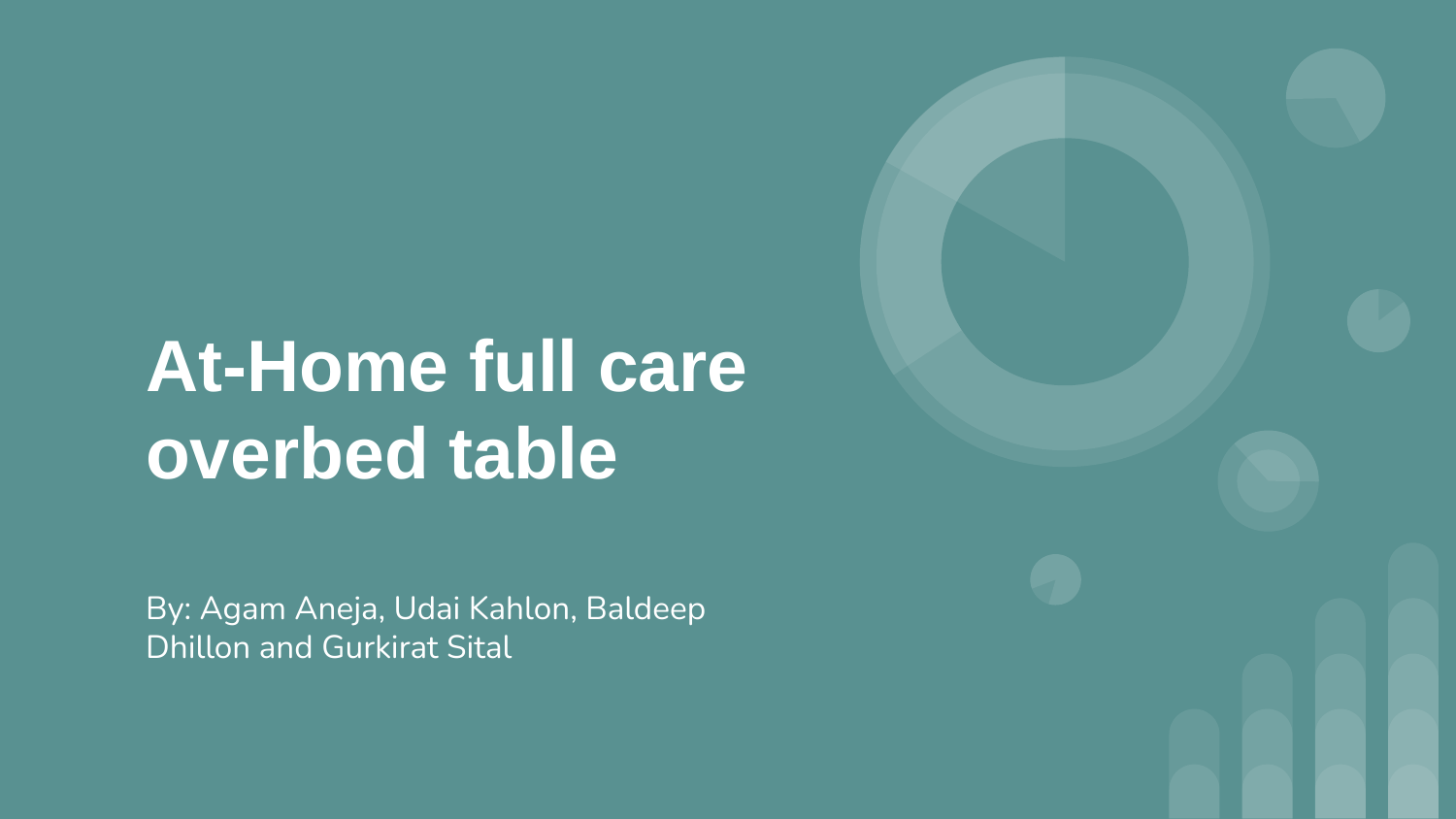

# At-Home full care overbed table
By: Agam Aneja, Udai Kahlon, Baldeep Dhillon and Gurkirat Sital